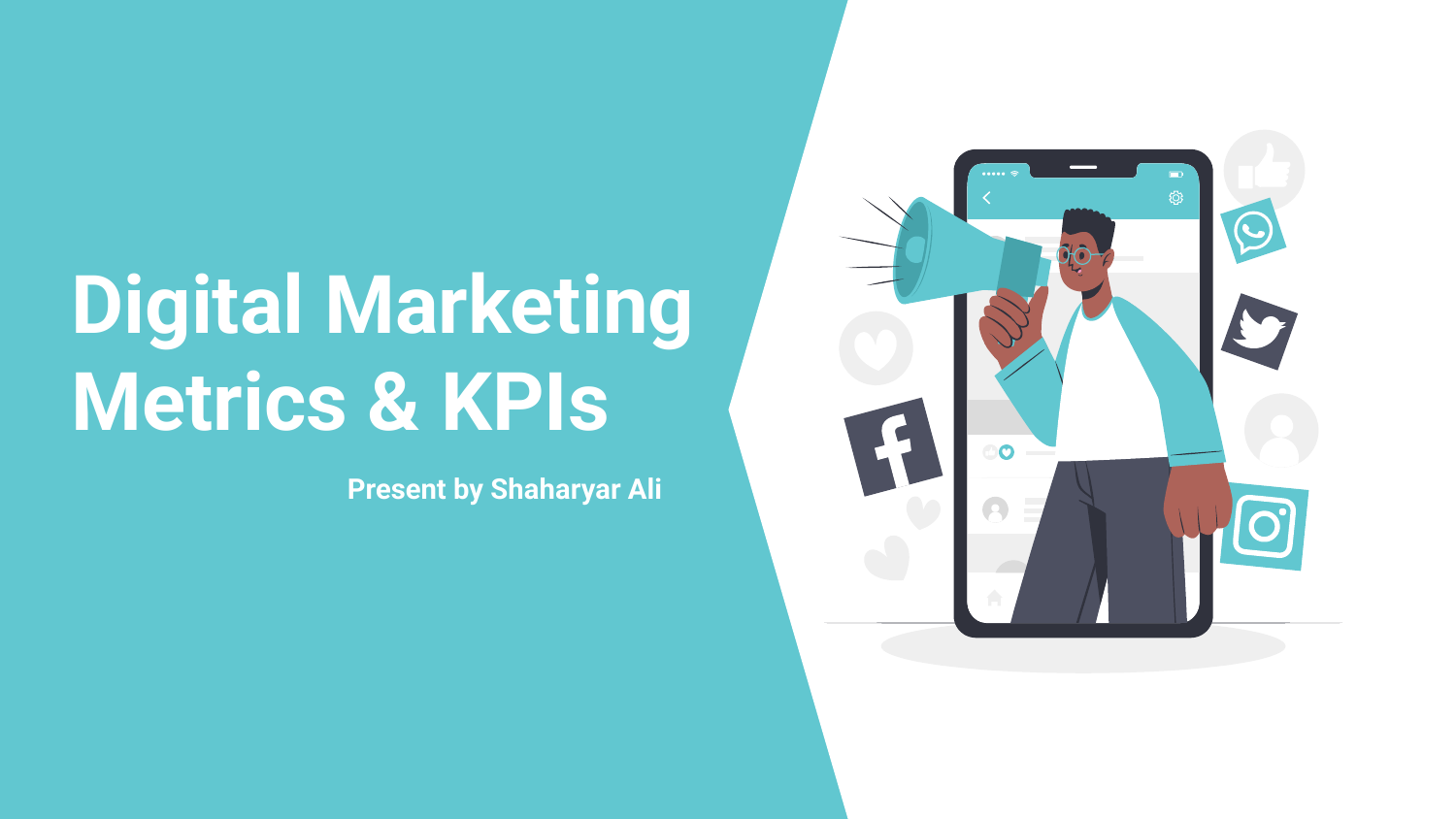

# Digital Marketing Metrics & KPIs
Present by Shaharyar Ali